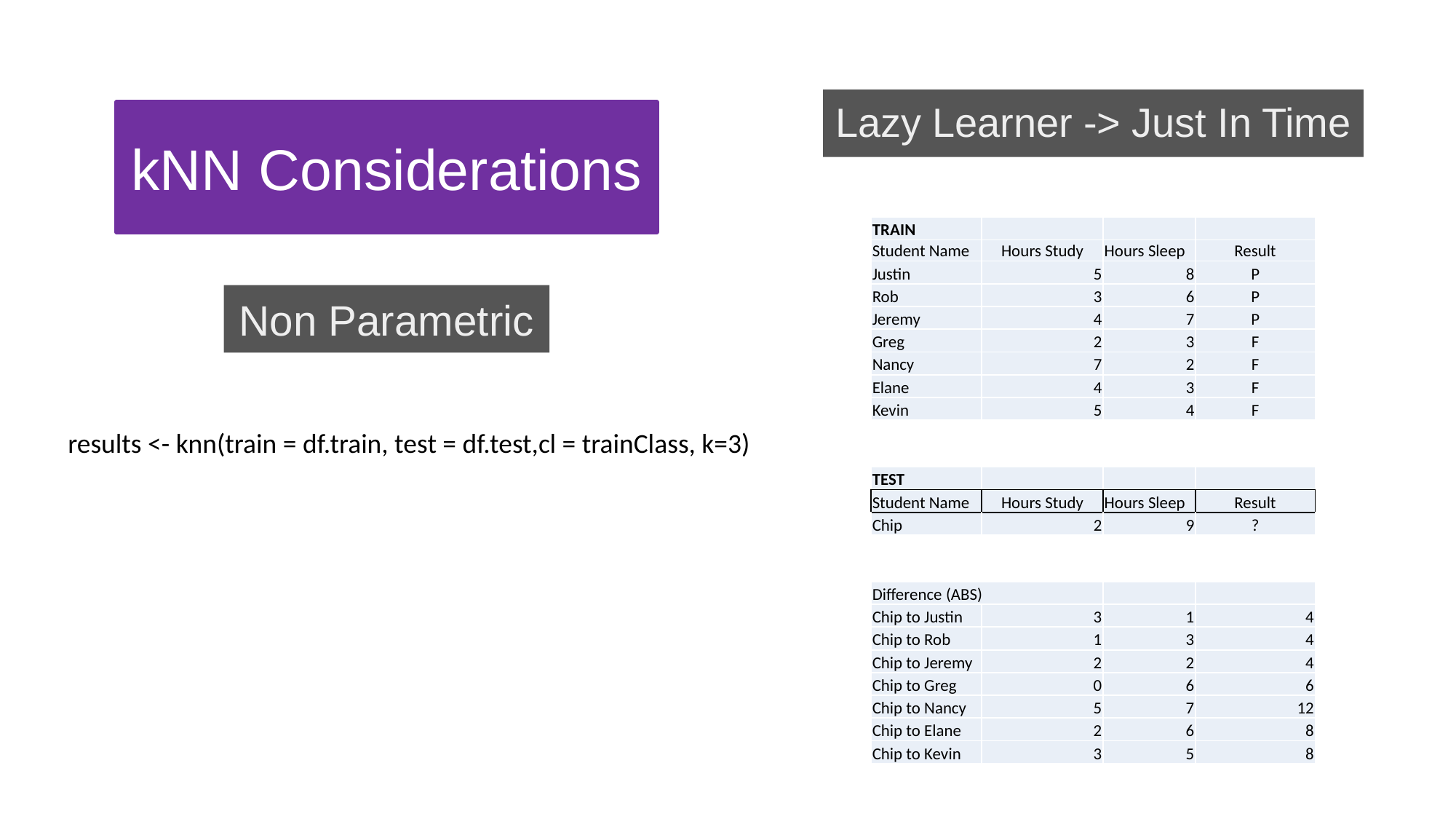

Lazy Learner -> Just In Time
kNN Considerations
| TRAIN |  |  |  |
| --- | --- | --- | --- |
| Student Name | Hours Study | Hours Sleep | Result |
| Justin | 5 | 8 | P |
| Rob | 3 | 6 | P |
| Jeremy | 4 | 7 | P |
| Greg | 2 | 3 | F |
| Nancy | 7 | 2 | F |
| Elane | 4 | 3 | F |
| Kevin | 5 | 4 | F |
Non Parametric
results <- knn(train = df.train, test = df.test,cl = trainClass, k=3)
| TEST |  |  |  |
| --- | --- | --- | --- |
| Student Name | Hours Study | Hours Sleep | Result |
| Chip | 2 | 9 | ? |
| Difference (ABS) |  |  |  |
| --- | --- | --- | --- |
| Chip to Justin | 3 | 1 | 4 |
| Chip to Rob | 1 | 3 | 4 |
| Chip to Jeremy | 2 | 2 | 4 |
| Chip to Greg | 0 | 6 | 6 |
| Chip to Nancy | 5 | 7 | 12 |
| Chip to Elane | 2 | 6 | 8 |
| Chip to Kevin | 3 | 5 | 8 |